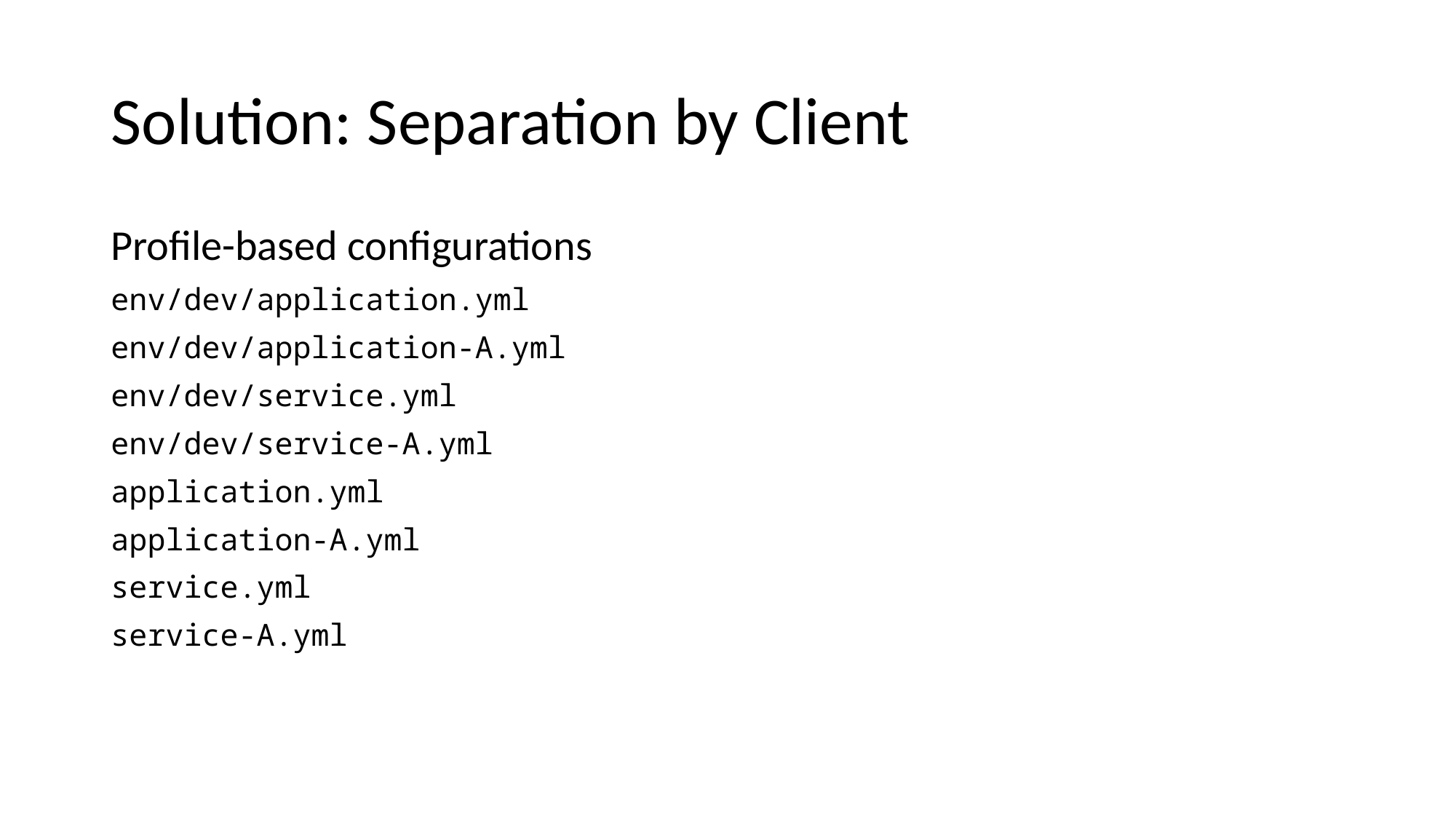

# Solution: Separation by Client
Profile-based configurations
env/dev/application.yml
env/dev/application-A.yml
env/dev/service.yml
env/dev/service-A.yml
application.yml
application-A.yml
service.yml
service-A.yml